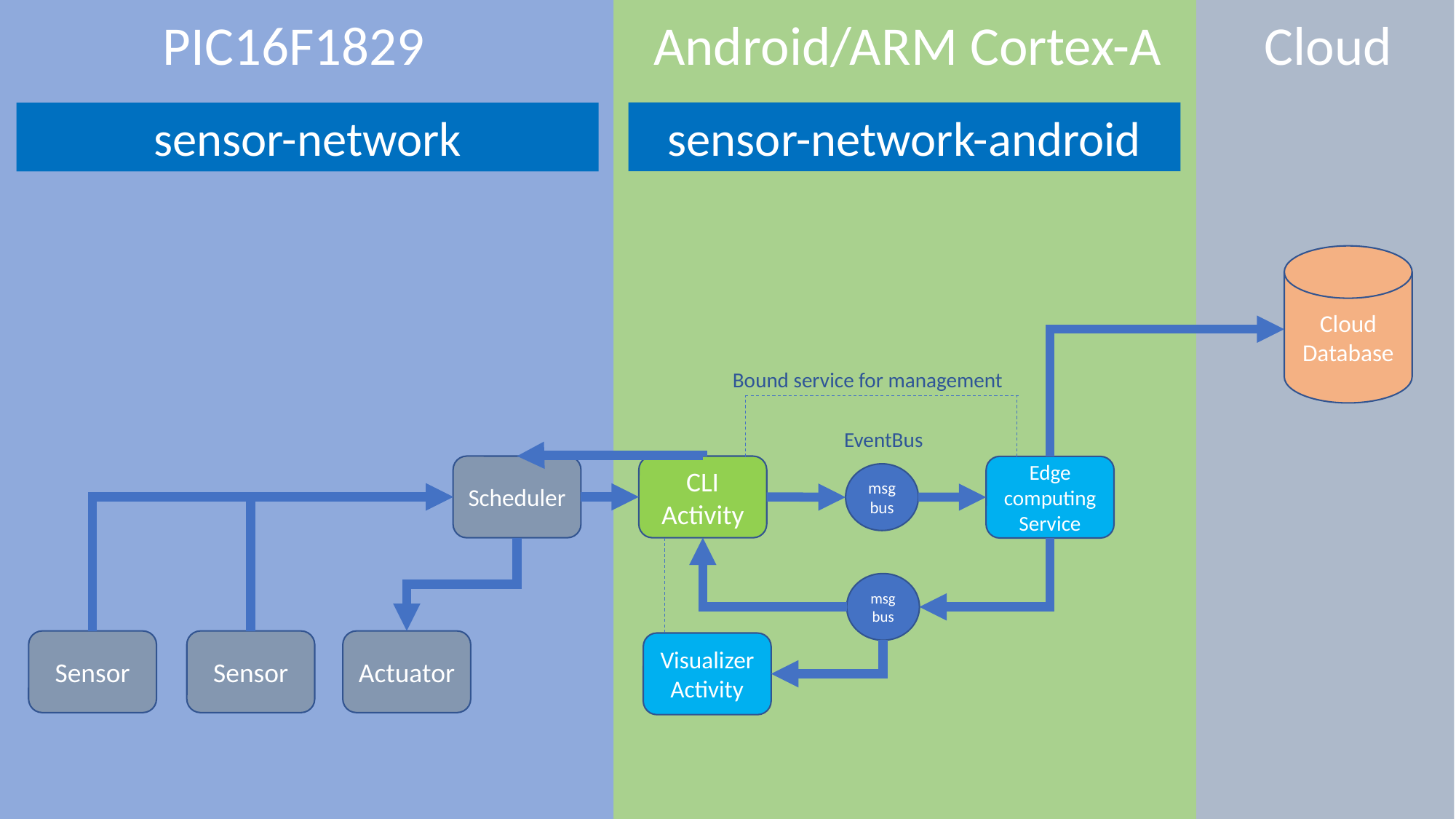

Cloud
PIC16F1829
Android/ARM Cortex-A
sensor-network-android
sensor-network
Cloud
Database
Bound service for management
EventBus
Scheduler
CLI
Activity
Edge computing
Service
msg
bus
msg
bus
Sensor
Actuator
Sensor
Visualizer
Activity